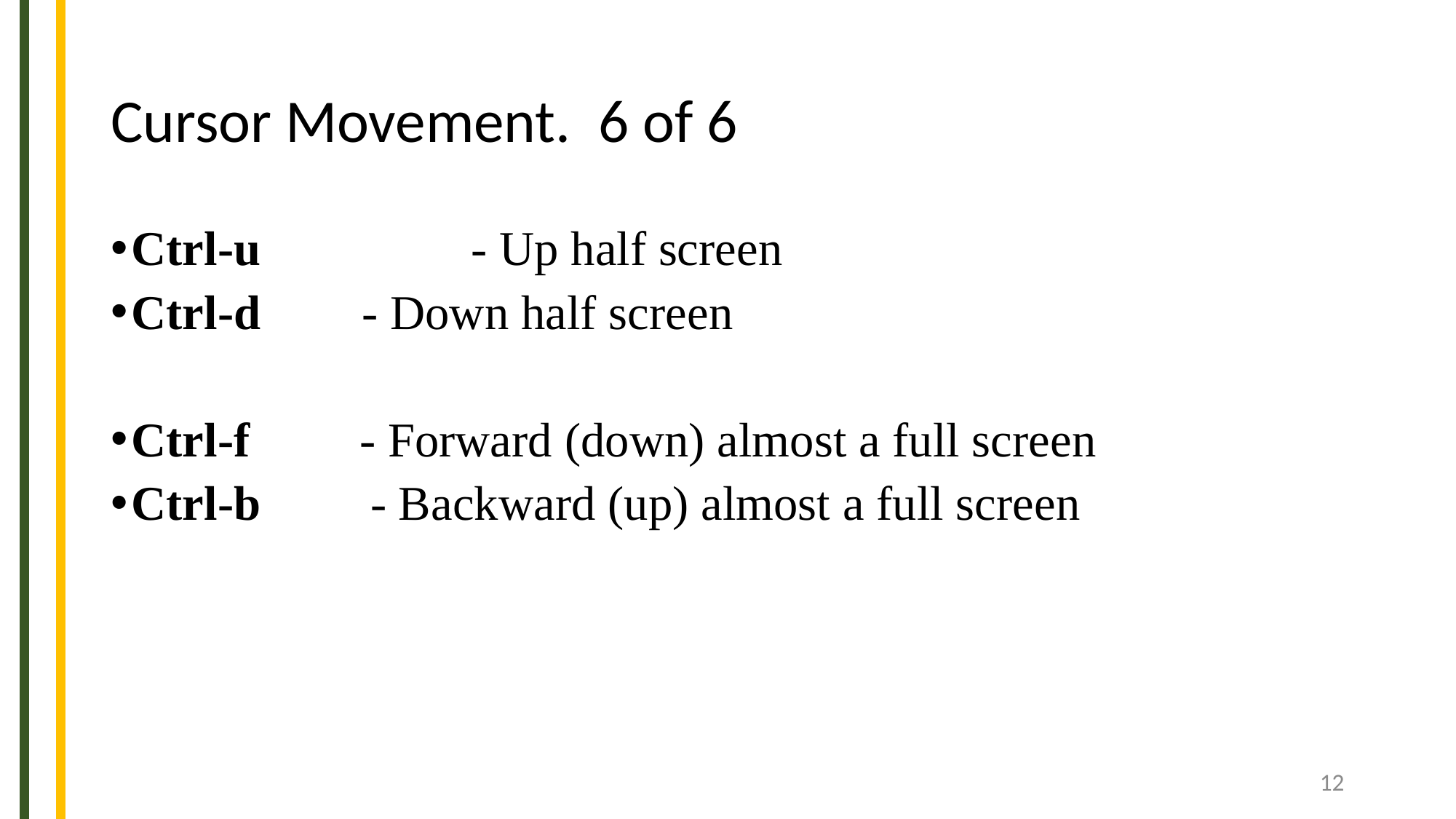

# Cursor Movement.  6 of 6
Ctrl-u	    	 - Up half screen
Ctrl-d 	 - Down half screen

Ctrl-f         - Forward (down) almost a full screen
Ctrl-b         - Backward (up) almost a full screen

12